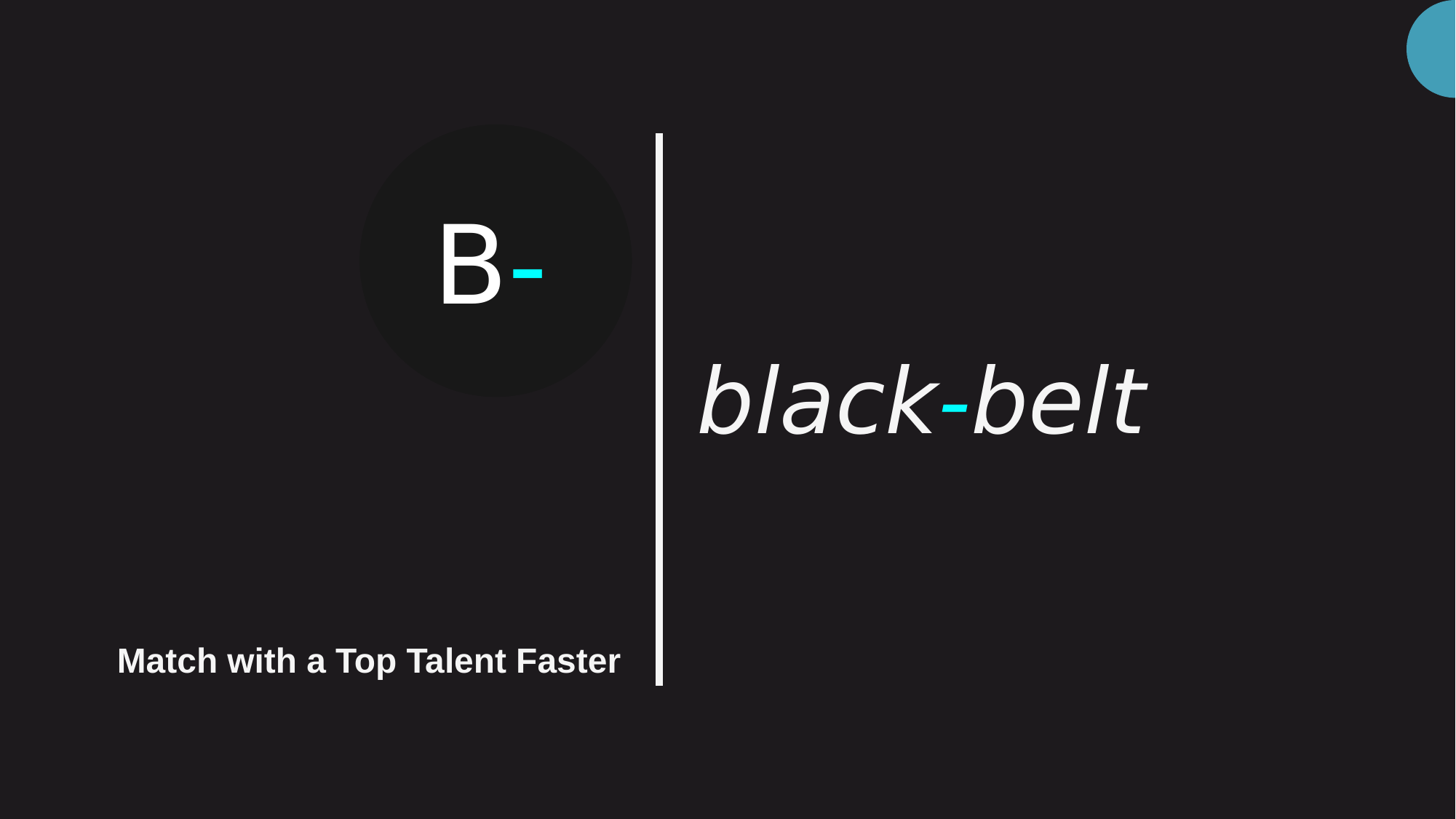

# black-belt
B-
Match with a Top Talent Faster
2